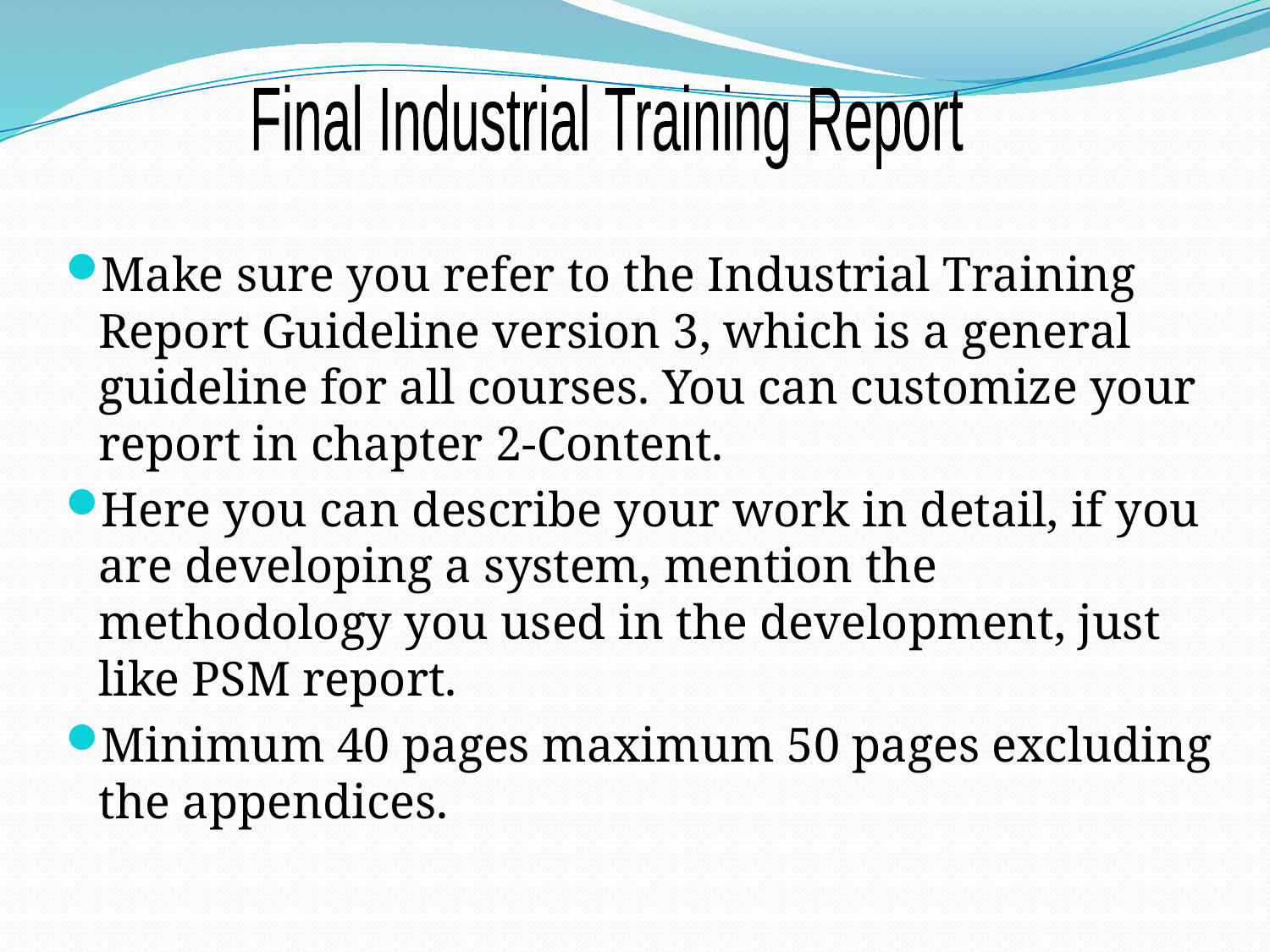

Final Industrial Training Report
Make sure you refer to the Industrial Training Report Guideline version 3, which is a general guideline for all courses. You can customize your report in chapter 2-Content.
Here you can describe your work in detail, if you are developing a system, mention the methodology you used in the development, just like PSM report.
Minimum 40 pages maximum 50 pages excluding the appendices.